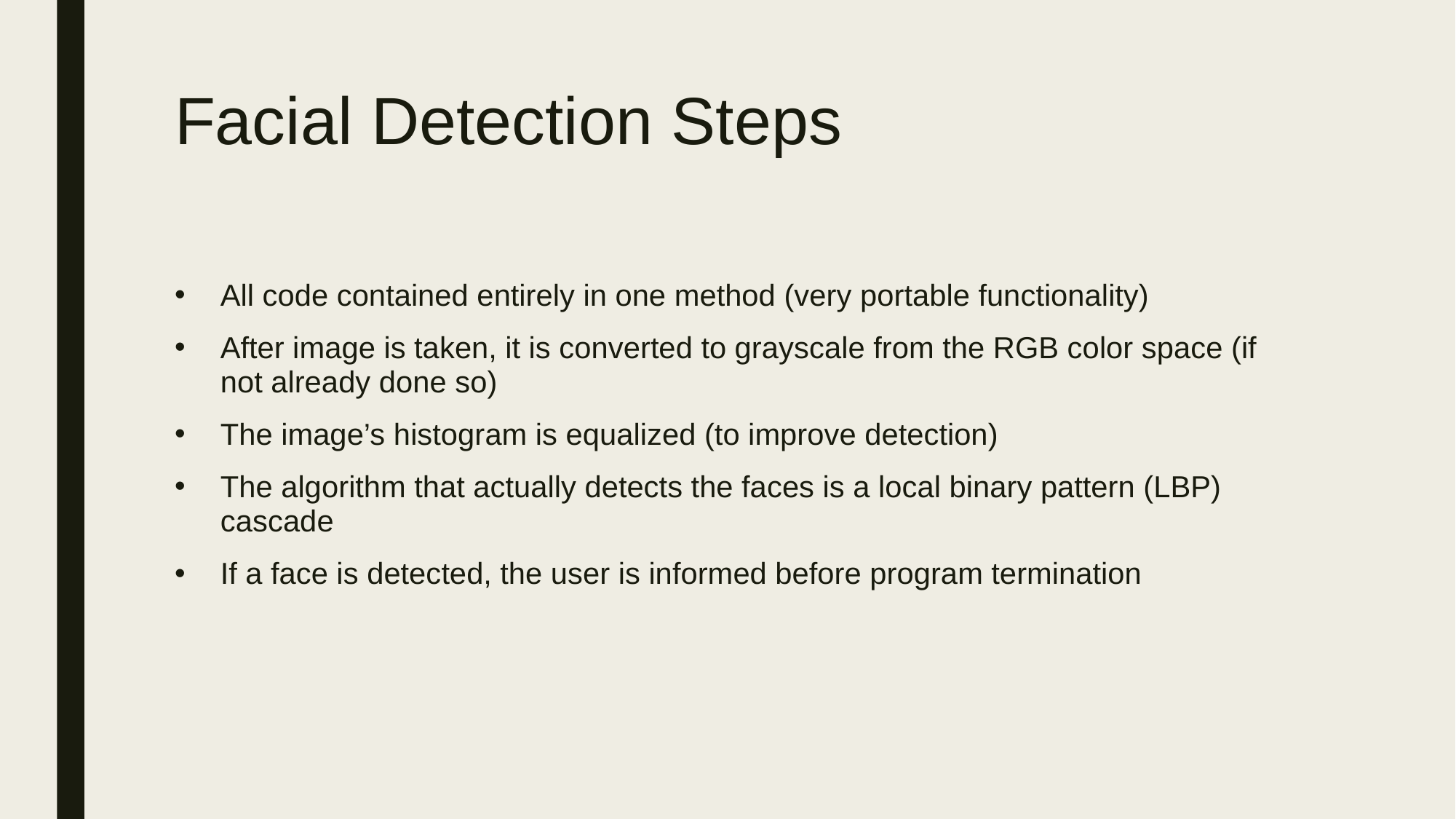

# Facial Detection Steps
All code contained entirely in one method (very portable functionality)
After image is taken, it is converted to grayscale from the RGB color space (if not already done so)
The image’s histogram is equalized (to improve detection)
The algorithm that actually detects the faces is a local binary pattern (LBP) cascade
If a face is detected, the user is informed before program termination